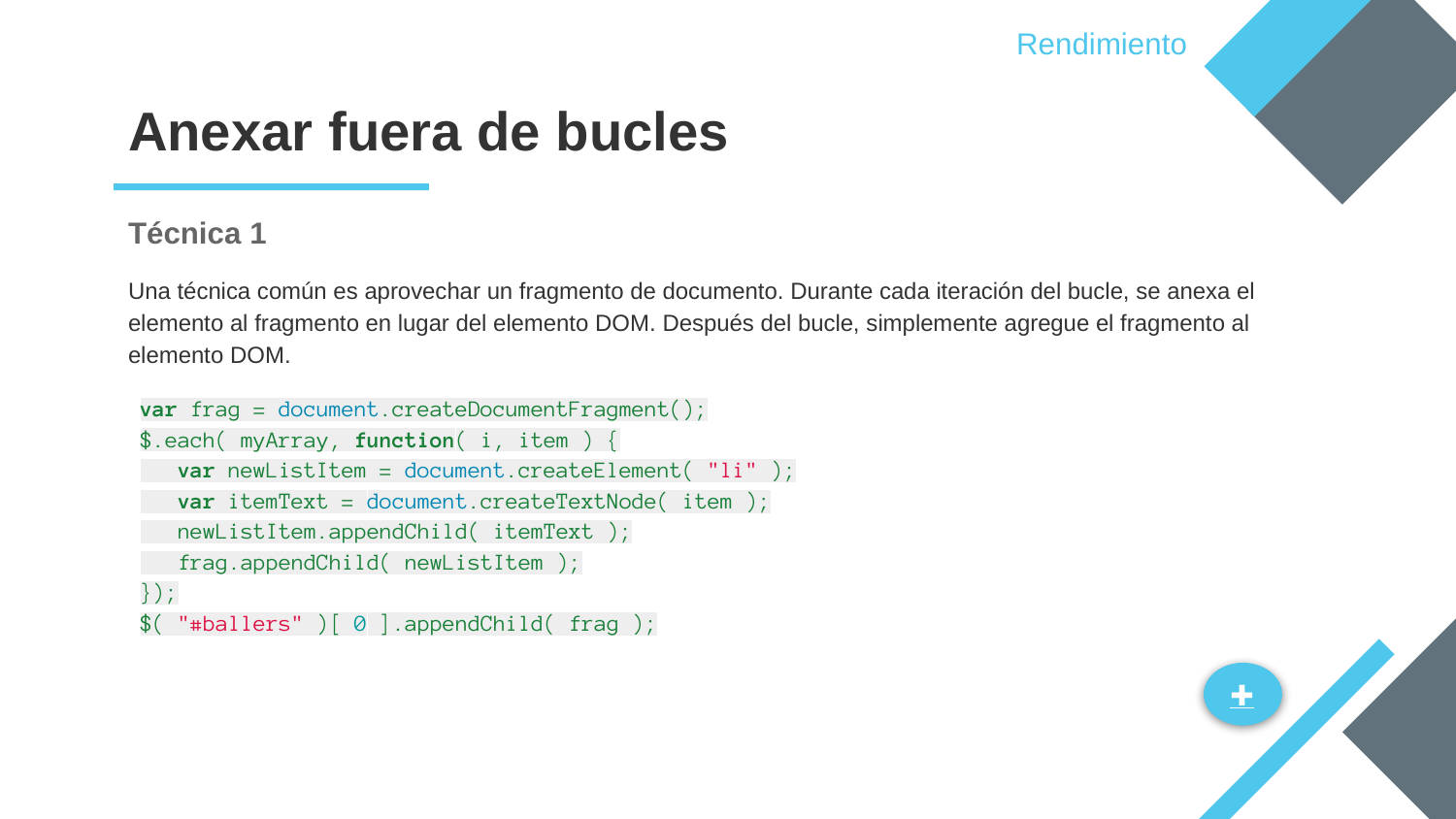

Rendimiento
# Anexar fuera de bucles
Técnica 1
Una técnica común es aprovechar un fragmento de documento. Durante cada iteración del bucle, se anexa el elemento al fragmento en lugar del elemento DOM. Después del bucle, simplemente agregue el fragmento al elemento DOM.
var frag = document.createDocumentFragment();
$.each( myArray, function( i, item ) {
   var newListItem = document.createElement( "li" );
   var itemText = document.createTextNode( item );
   newListItem.appendChild( itemText );
   frag.appendChild( newListItem );
});
$( "#ballers" )[ 0 ].appendChild( frag );

✚